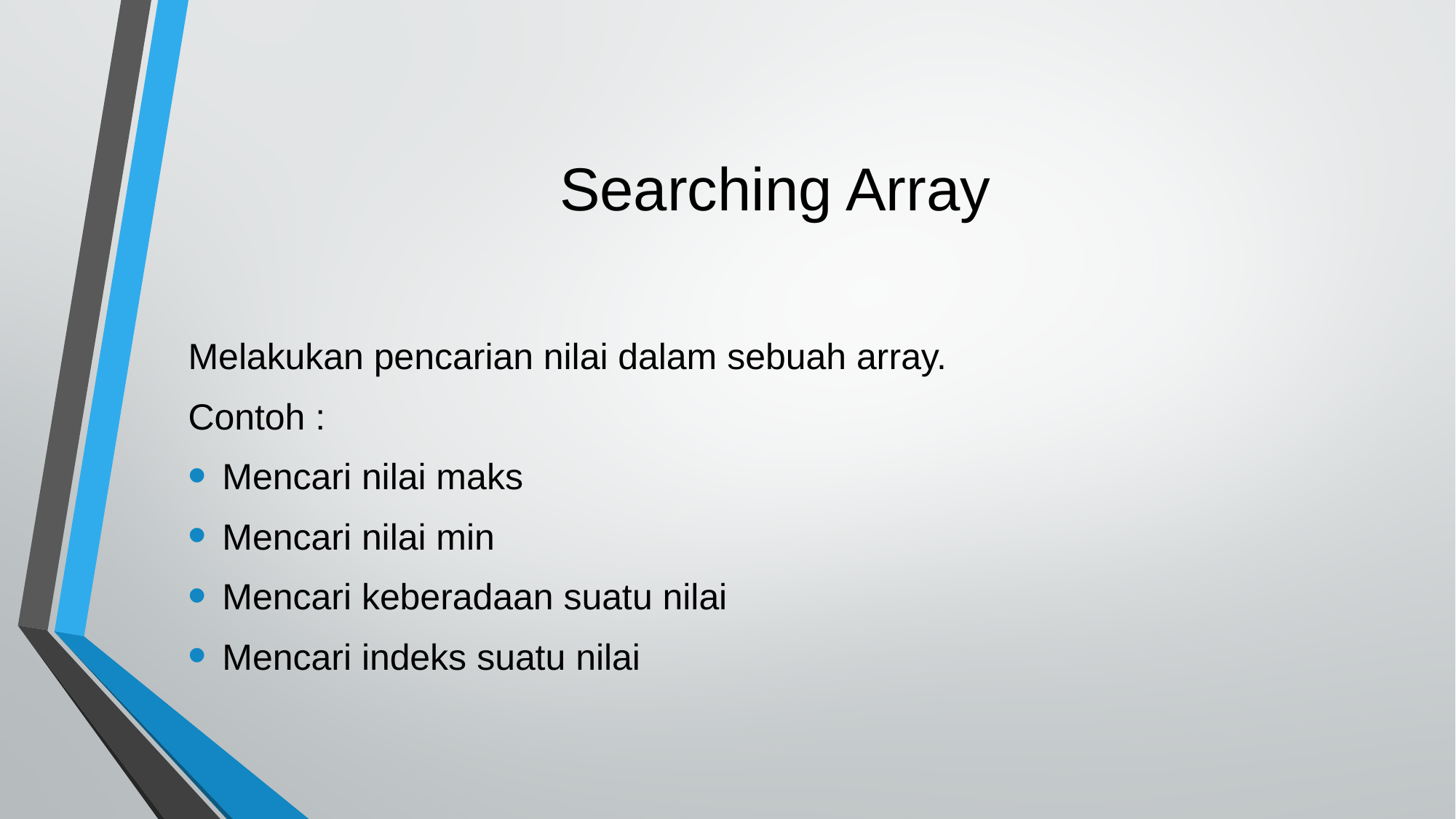

# Searching Array
Melakukan pencarian nilai dalam sebuah array.
Contoh :
Mencari nilai maks
Mencari nilai min
Mencari keberadaan suatu nilai
Mencari indeks suatu nilai